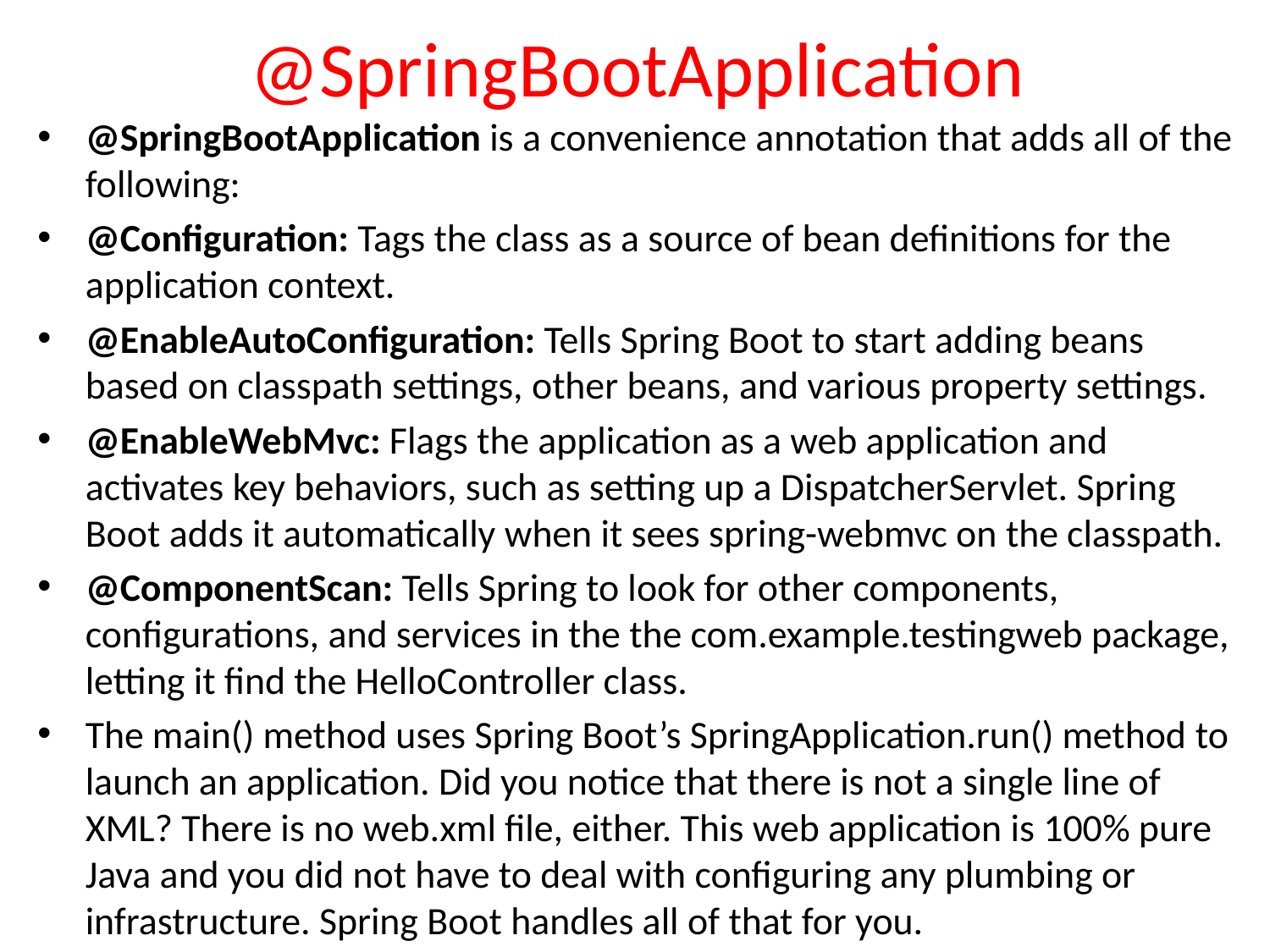

# @SpringBootApplication
@SpringBootApplication is a convenience annotation that adds all of the following:
@Configuration: Tags the class as a source of bean definitions for the application context.
@EnableAutoConfiguration: Tells Spring Boot to start adding beans based on classpath settings, other beans, and various property settings.
@EnableWebMvc: Flags the application as a web application and activates key behaviors, such as setting up a DispatcherServlet. Spring Boot adds it automatically when it sees spring-webmvc on the classpath.
@ComponentScan: Tells Spring to look for other components, configurations, and services in the the com.example.testingweb package, letting it find the HelloController class.
The main() method uses Spring Boot’s SpringApplication.run() method to launch an application. Did you notice that there is not a single line of XML? There is no web.xml file, either. This web application is 100% pure Java and you did not have to deal with configuring any plumbing or infrastructure. Spring Boot handles all of that for you.